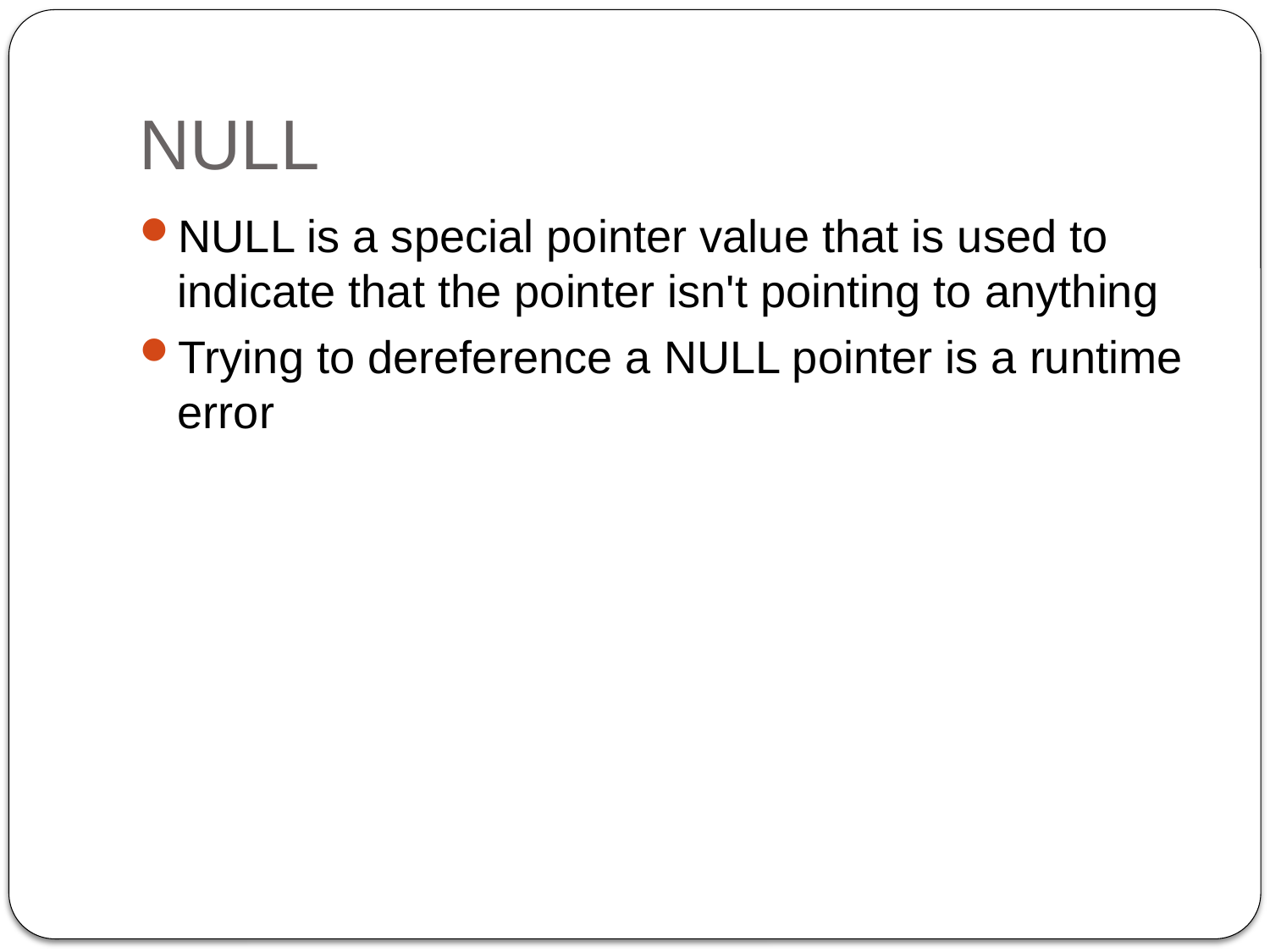

# NULL
NULL is a special pointer value that is used to indicate that the pointer isn't pointing to anything
Trying to dereference a NULL pointer is a runtime error